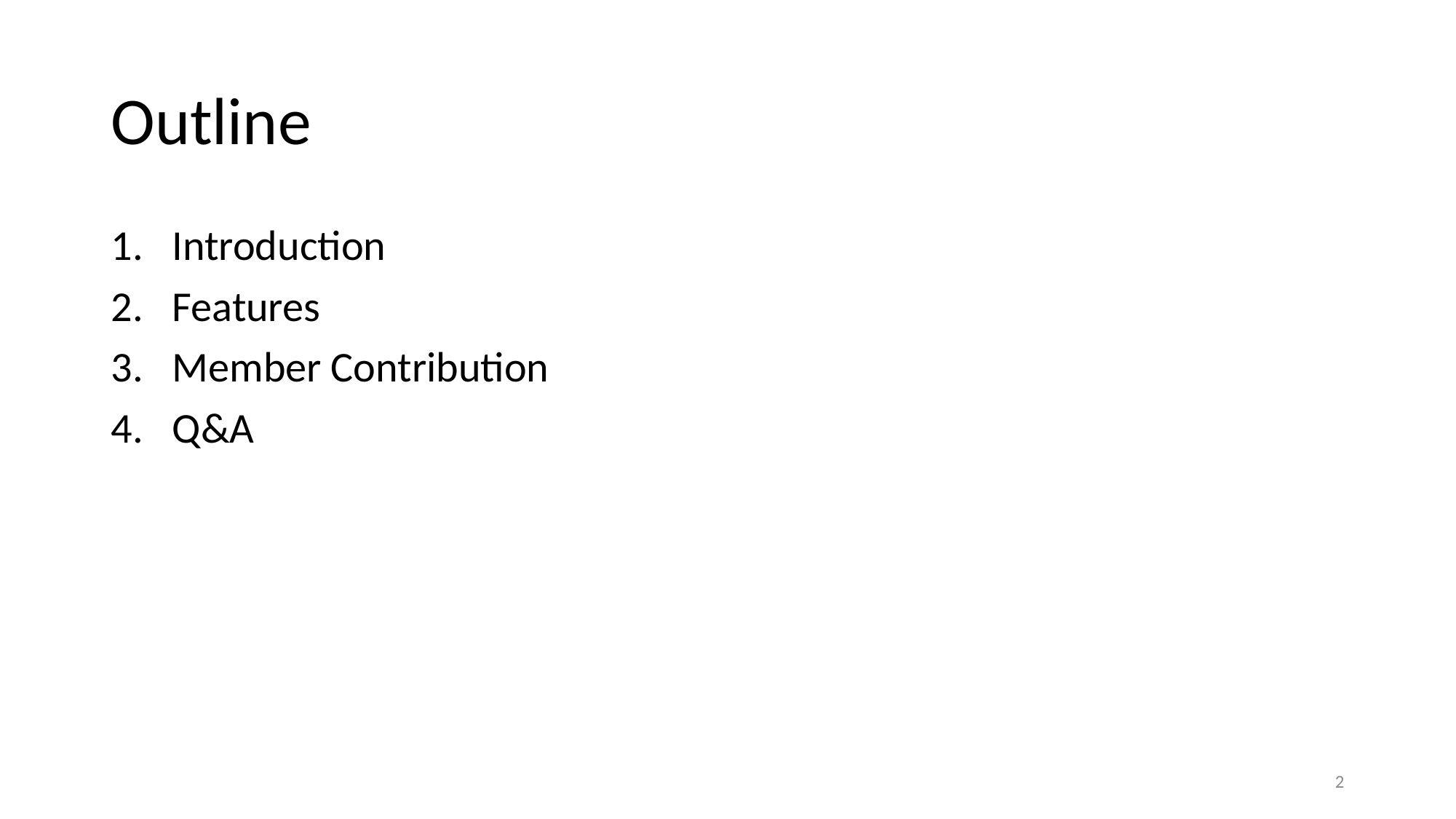

# Outline
Introduction
Features
Member Contribution
Q&A

2